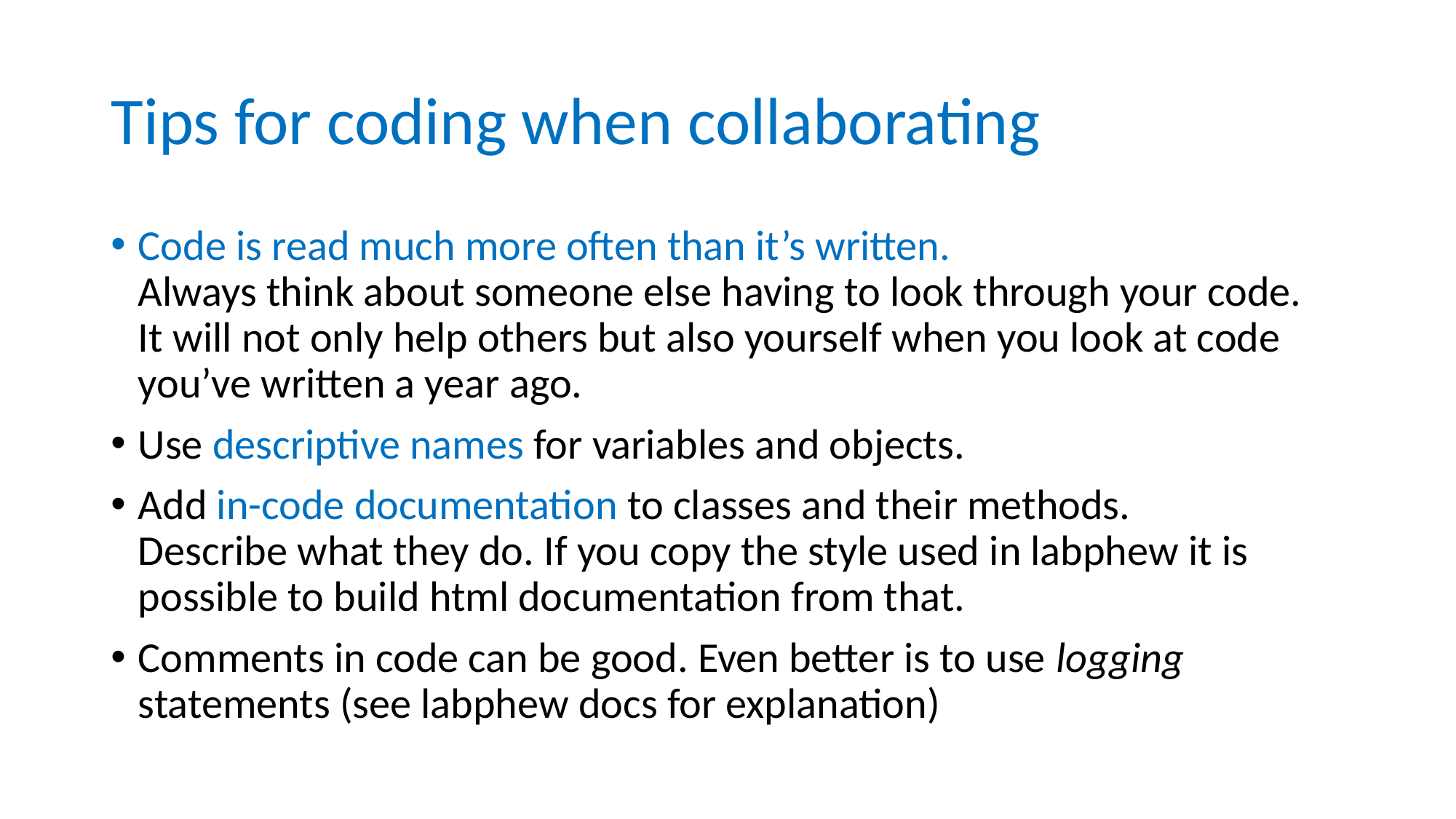

# Tips for coding when collaborating
Code is read much more often than it’s written.
Always think about someone else having to look through your code.
It will not only help others but also yourself when you look at code you’ve written a year ago.
Use descriptive names for variables and objects.
Add in-code documentation to classes and their methods.
Describe what they do. If you copy the style used in labphew it is possible to build html documentation from that.
Comments in code can be good. Even better is to use logging statements (see labphew docs for explanation)